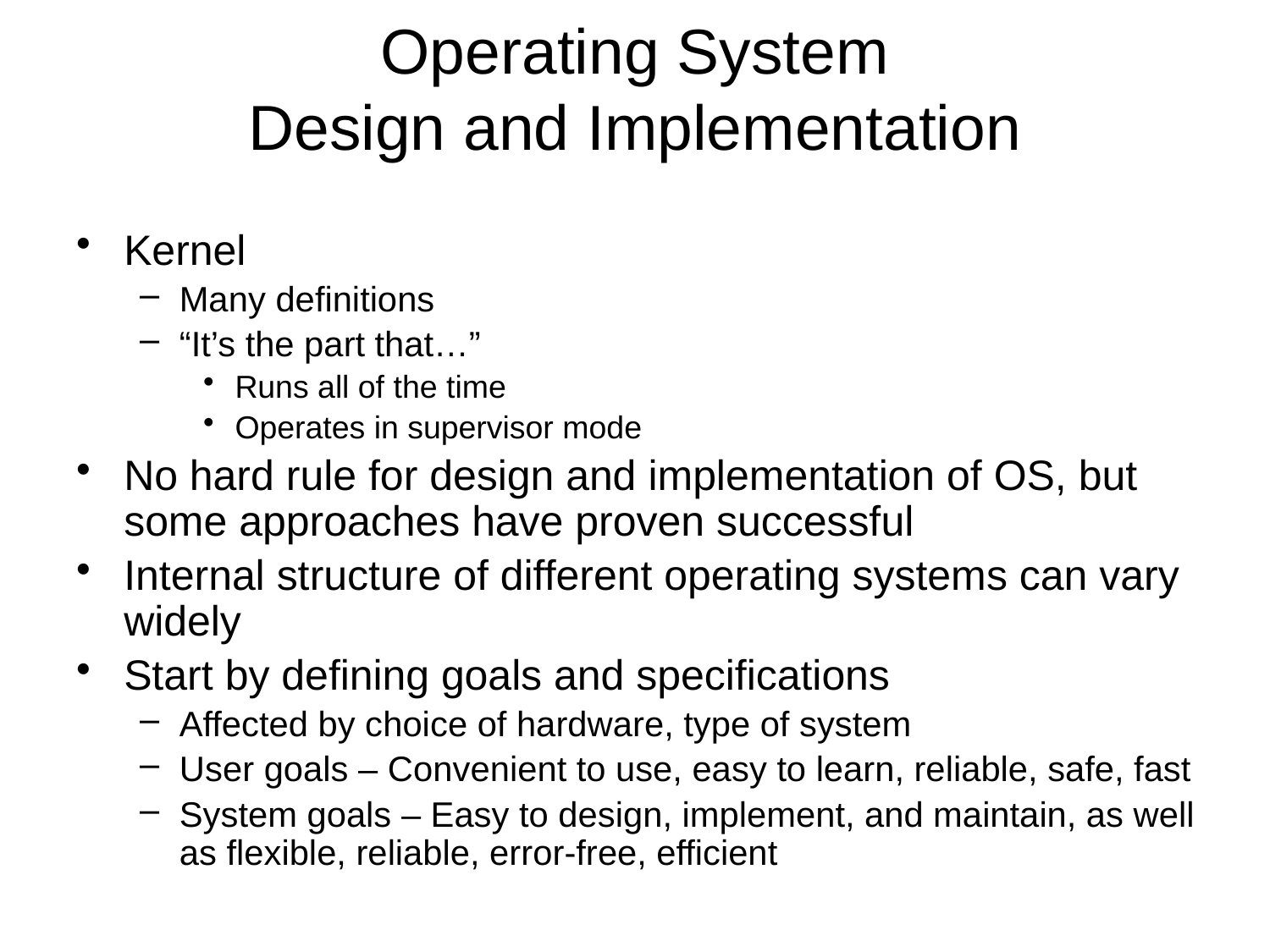

# Operating System Design and Implementation
Kernel
Many definitions
“It’s the part that…”
Runs all of the time
Operates in supervisor mode
No hard rule for design and implementation of OS, but some approaches have proven successful
Internal structure of different operating systems can vary widely
Start by defining goals and specifications
Affected by choice of hardware, type of system
User goals – Convenient to use, easy to learn, reliable, safe, fast
System goals – Easy to design, implement, and maintain, as well as flexible, reliable, error-free, efficient